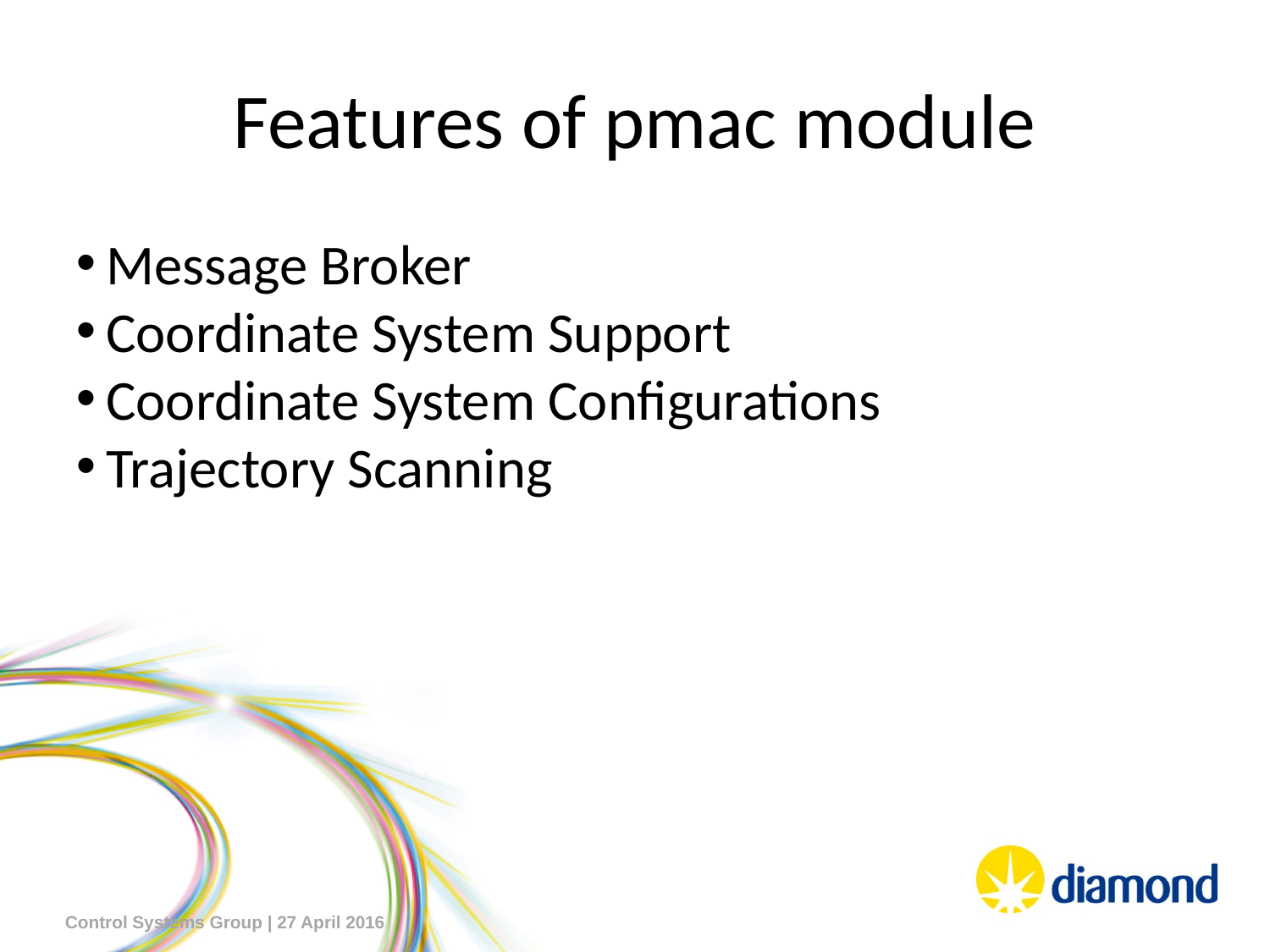

Features of pmac module
Message Broker
Coordinate System Support
Coordinate System Configurations
Trajectory Scanning